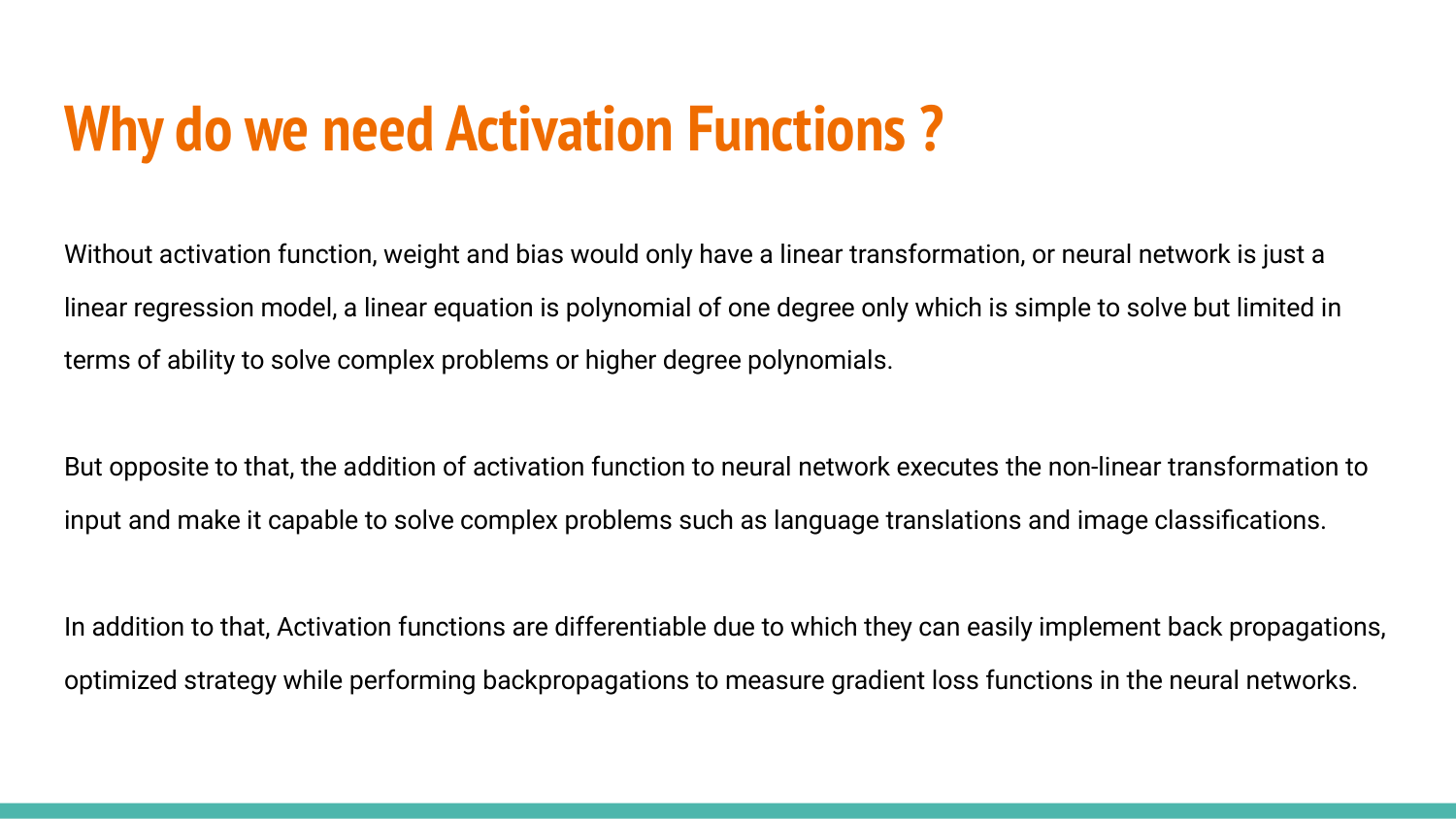

# Why do we need Activation Functions ?
Without activation function, weight and bias would only have a linear transformation, or neural network is just a linear regression model, a linear equation is polynomial of one degree only which is simple to solve but limited in terms of ability to solve complex problems or higher degree polynomials.

But opposite to that, the addition of activation function to neural network executes the non-linear transformation to input and make it capable to solve complex problems such as language translations and image classifications.

In addition to that, Activation functions are differentiable due to which they can easily implement back propagations, optimized strategy while performing backpropagations to measure gradient loss functions in the neural networks.